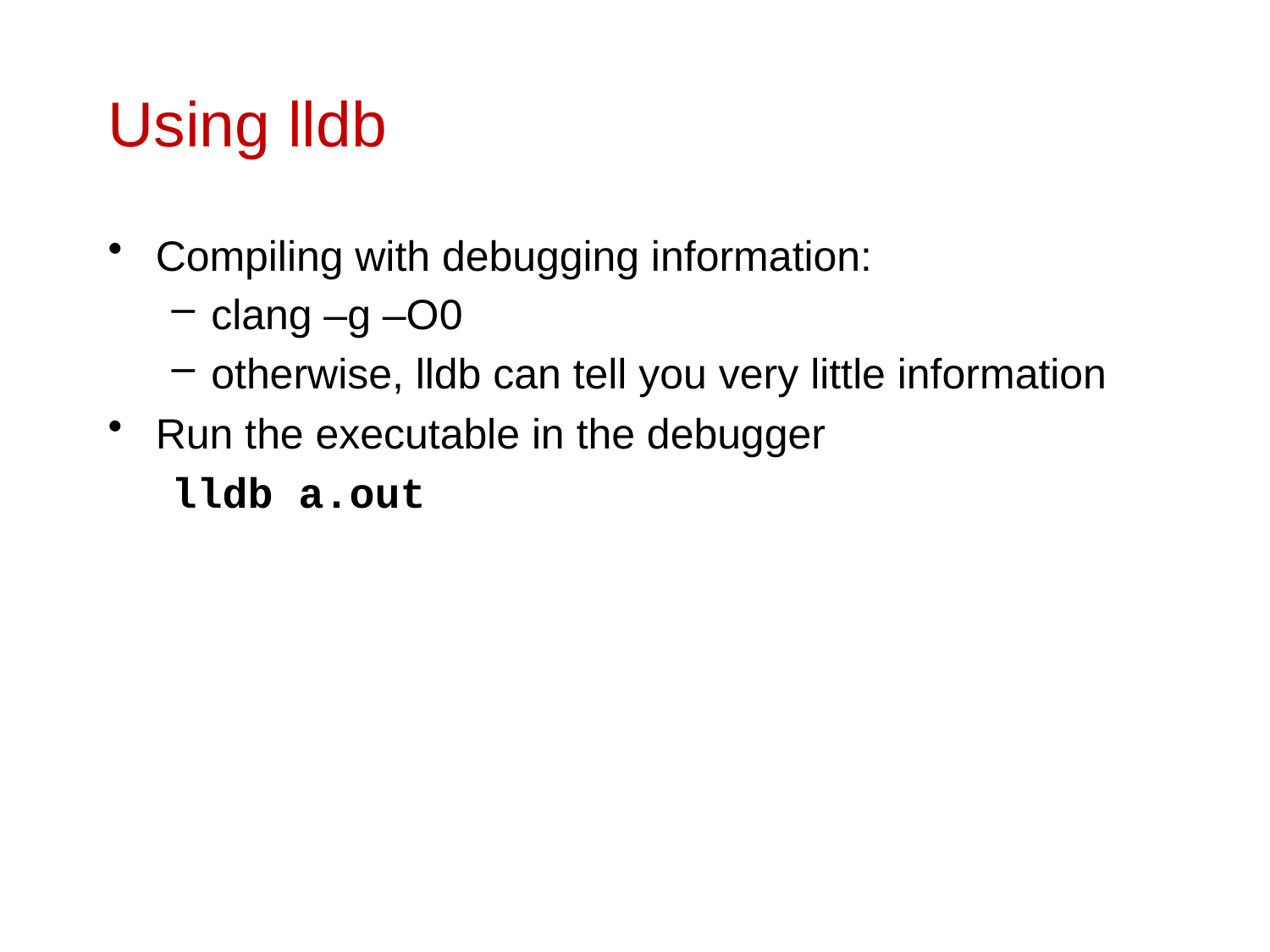

# Using lldb
Compiling with debugging information:
clang –g –O0
otherwise, lldb can tell you very little information
Run the executable in the debugger
lldb a.out